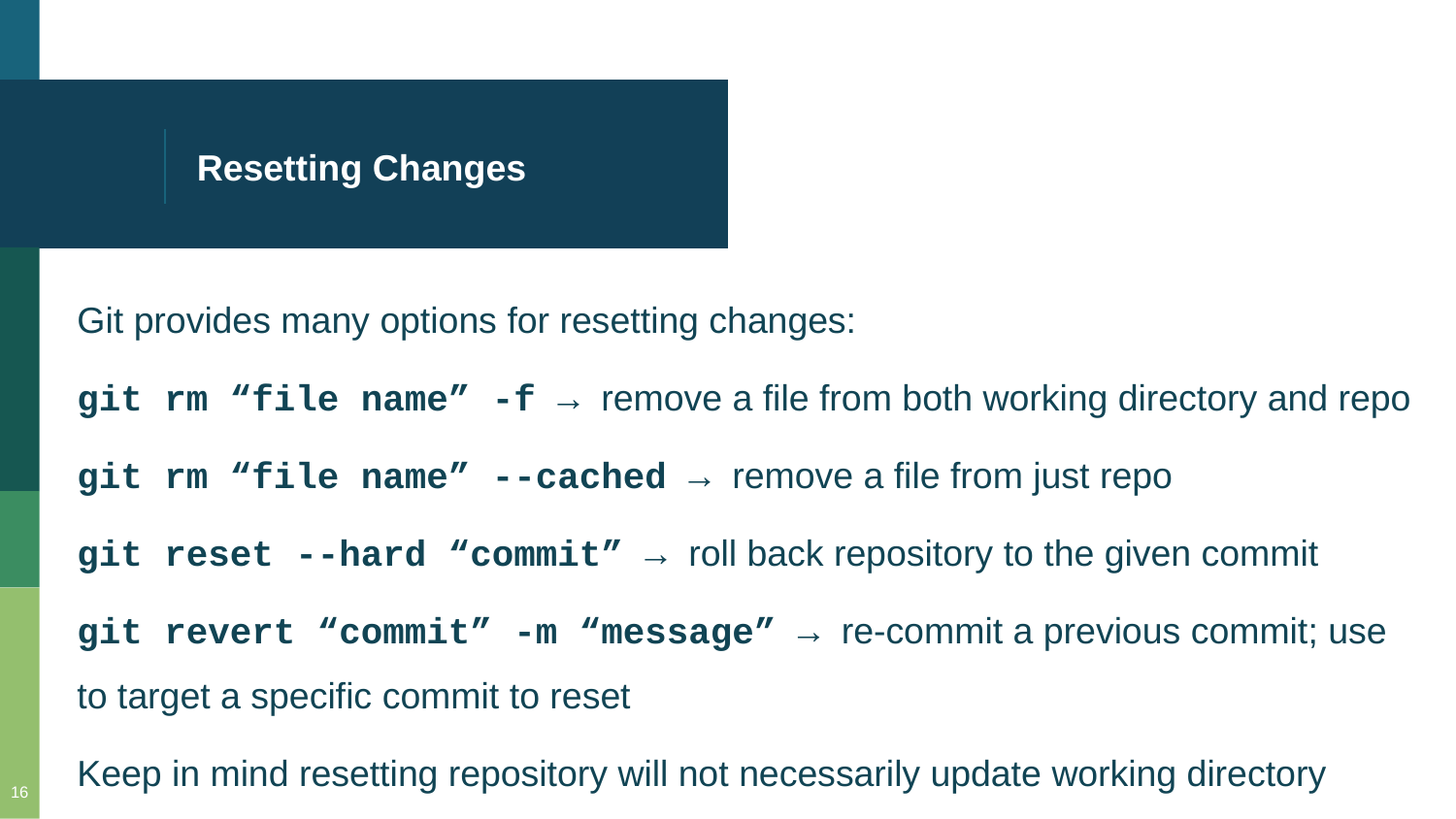

# Resetting Changes
Git provides many options for resetting changes:
git rm “file name” -f → remove a file from both working directory and repo
git rm “file name” --cached → remove a file from just repo
git reset --hard “commit” → roll back repository to the given commit
git revert “commit” -m “message” → re-commit a previous commit; use to target a specific commit to reset
Keep in mind resetting repository will not necessarily update working directory

16